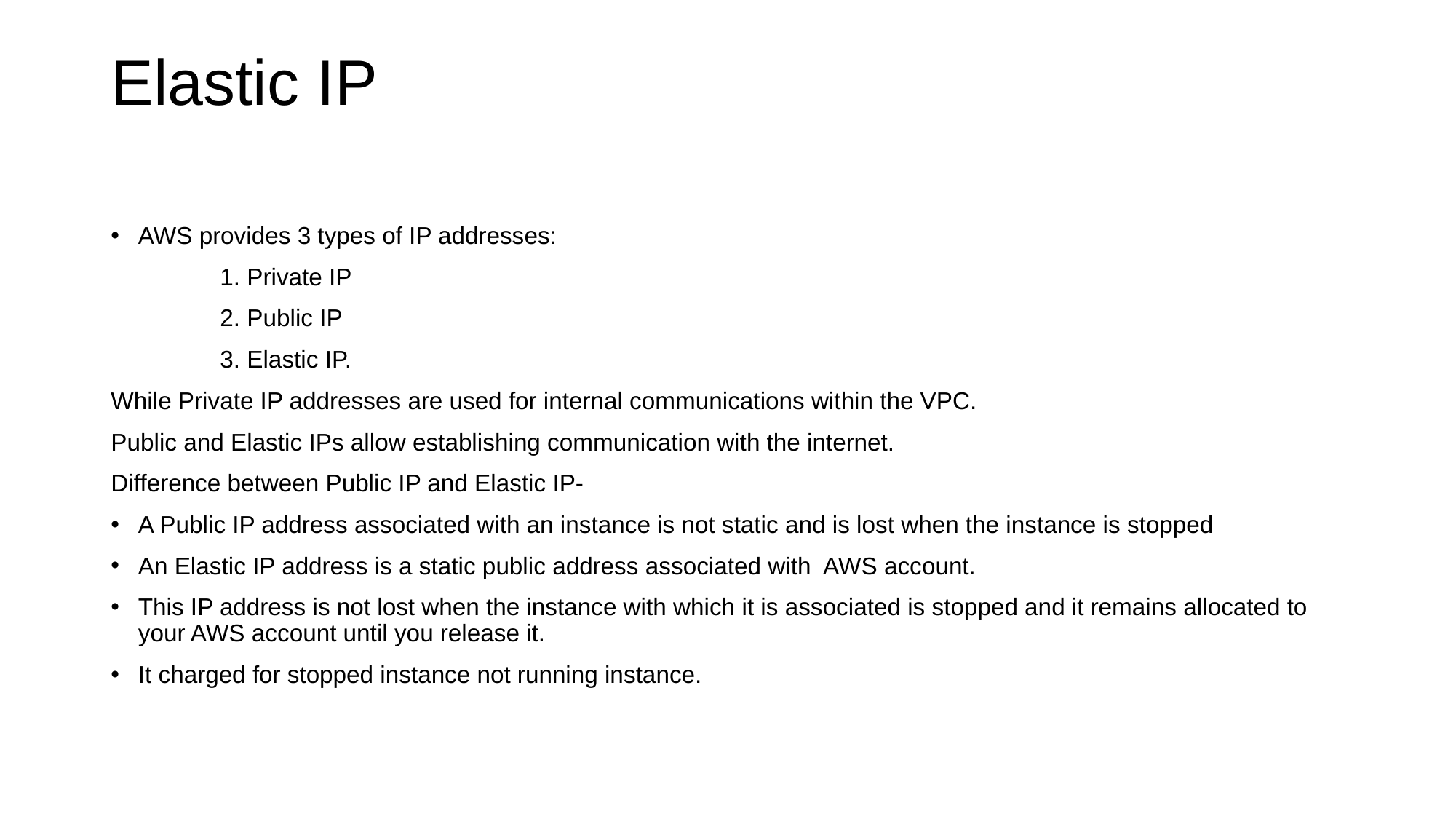

# Elastic IP
AWS provides 3 types of IP addresses:
	1. Private IP
	2. Public IP
	3. Elastic IP.
While Private IP addresses are used for internal communications within the VPC.
Public and Elastic IPs allow establishing communication with the internet.
Difference between Public IP and Elastic IP-
A Public IP address associated with an instance is not static and is lost when the instance is stopped
An Elastic IP address is a static public address associated with  AWS account.
This IP address is not lost when the instance with which it is associated is stopped and it remains allocated to your AWS account until you release it.
It charged for stopped instance not running instance.